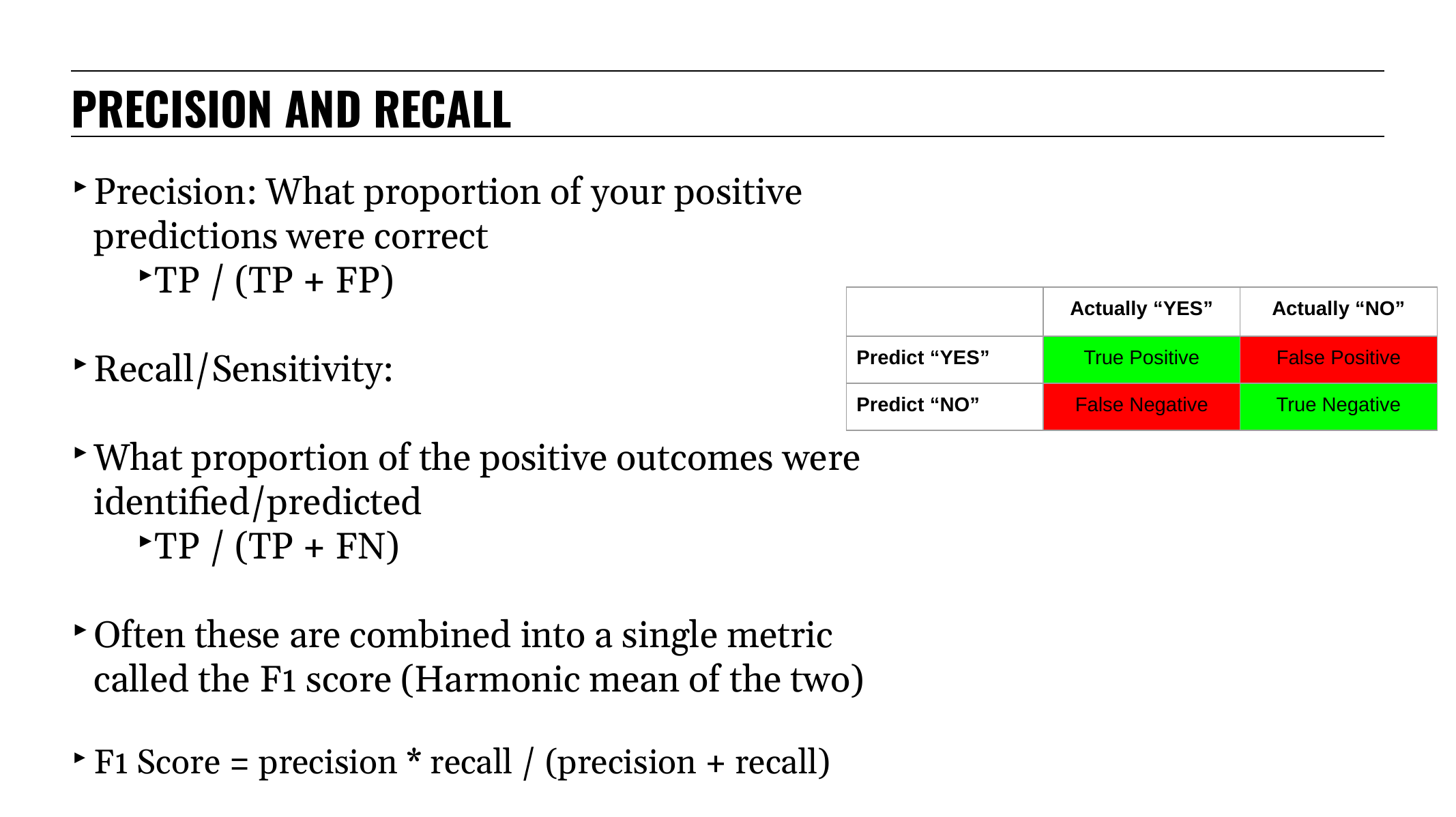

PRECISION AND RECALL
Precision: What proportion of your positive predictions were correct
TP / (TP + FP)

Recall/Sensitivity:

What proportion of the positive outcomes were identified/predicted
TP / (TP + FN)

Often these are combined into a single metric called the F1 score (Harmonic mean of the two)

F1 Score = precision * recall / (precision + recall)

|  | Actually “YES” | Actually “NO” |
| --- | --- | --- |
| Predict “YES” | True Positive | False Positive |
| Predict “NO” | False Negative | True Negative |